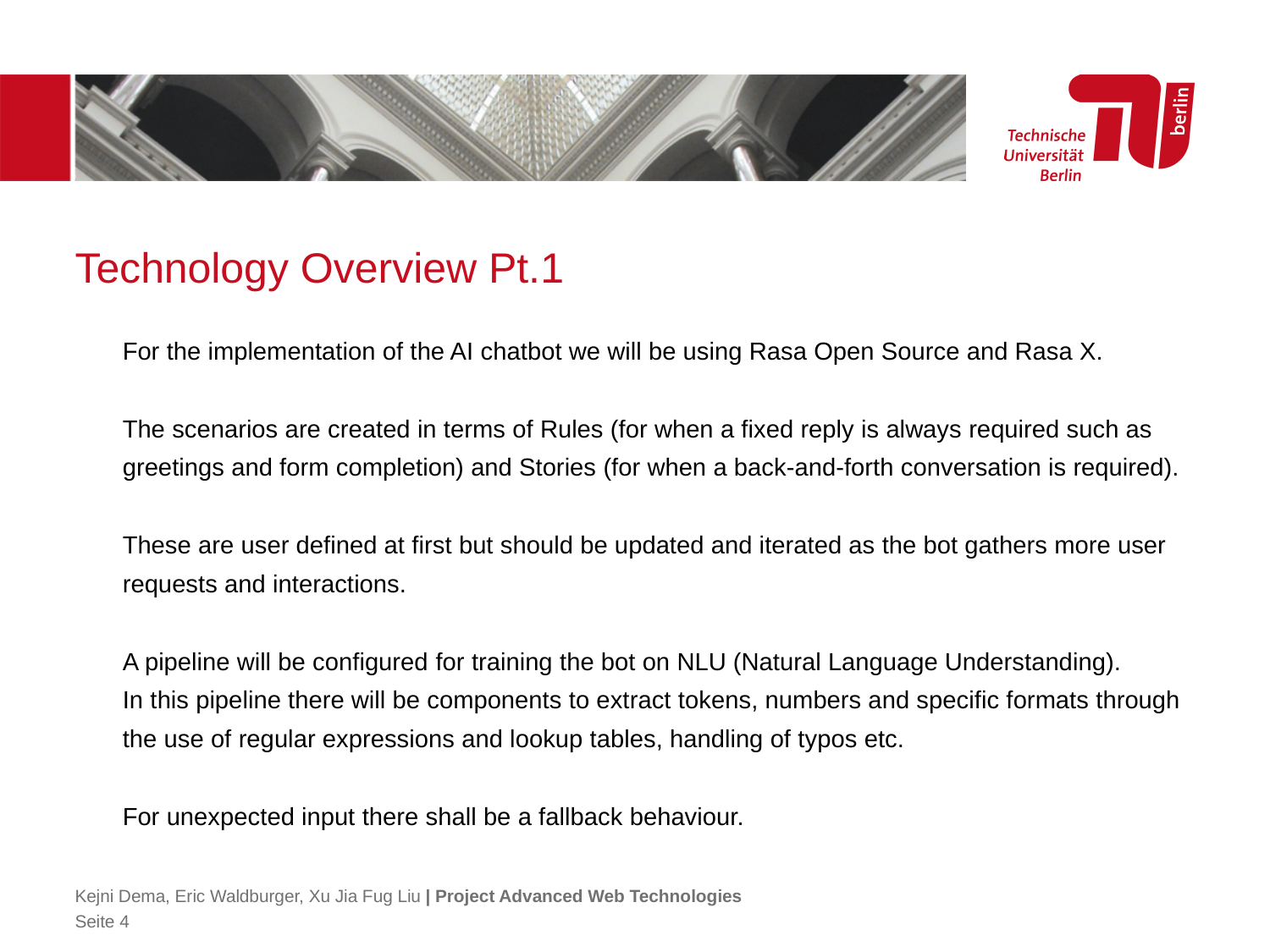

# Technology Overview Pt.1
	For the implementation of the AI chatbot we will be using Rasa Open Source and Rasa X.

	The scenarios are created in terms of Rules (for when a fixed reply is always required such as greetings and form completion) and Stories (for when a back-and-forth conversation is required).

	These are user defined at first but should be updated and iterated as the bot gathers more user requests and interactions.

	A pipeline will be configured for training the bot on NLU (Natural Language Understanding).
	In this pipeline there will be components to extract tokens, numbers and specific formats through the use of regular expressions and lookup tables, handling of typos etc.

	For unexpected input there shall be a fallback behaviour.
Kejni Dema, Eric Waldburger, Xu Jia Fug Liu | Project Advanced Web Technologies
Seite 4